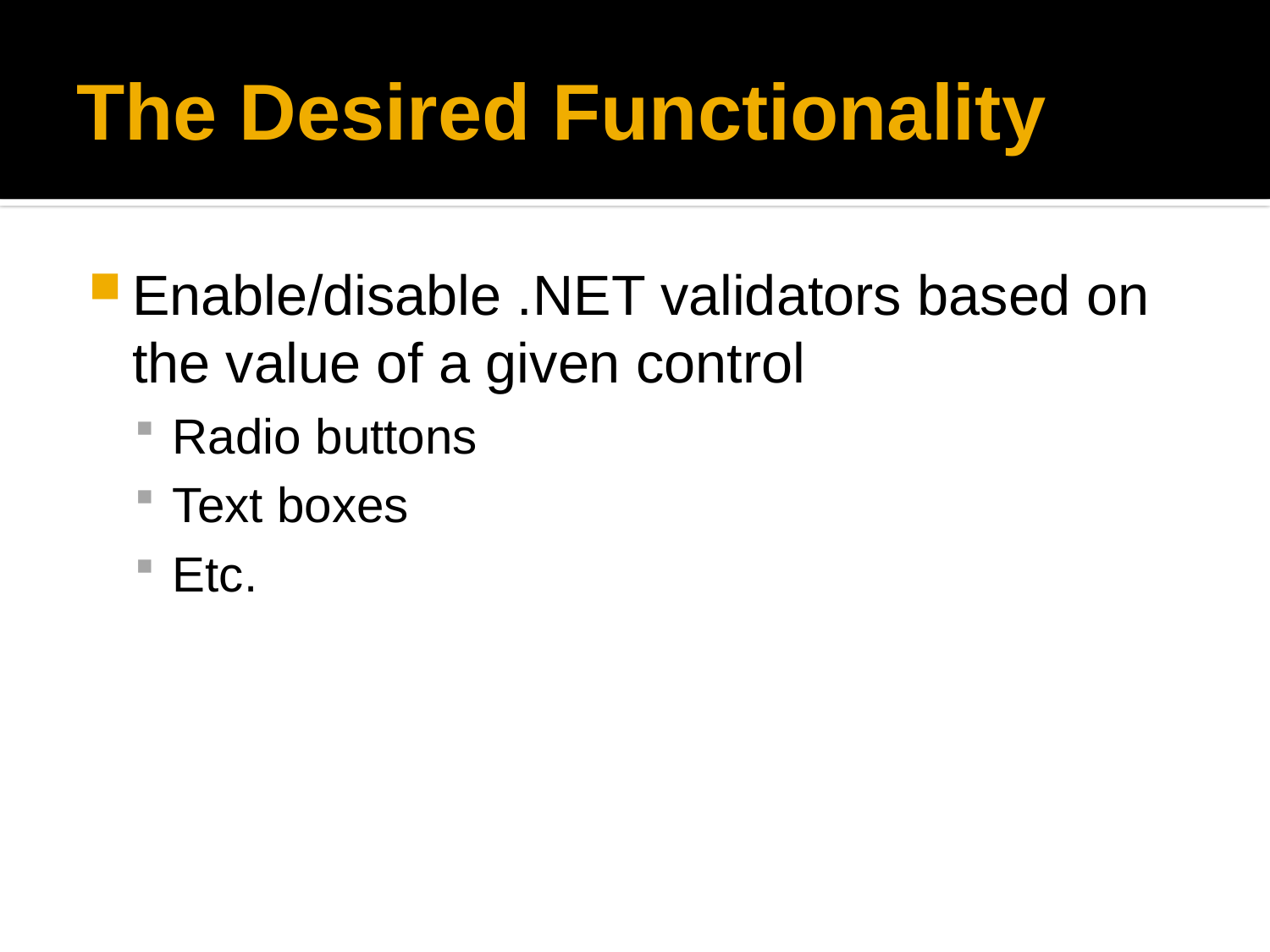

# The Desired Functionality
Enable/disable .NET validators based on the value of a given control
Radio buttons
Text boxes
Etc.